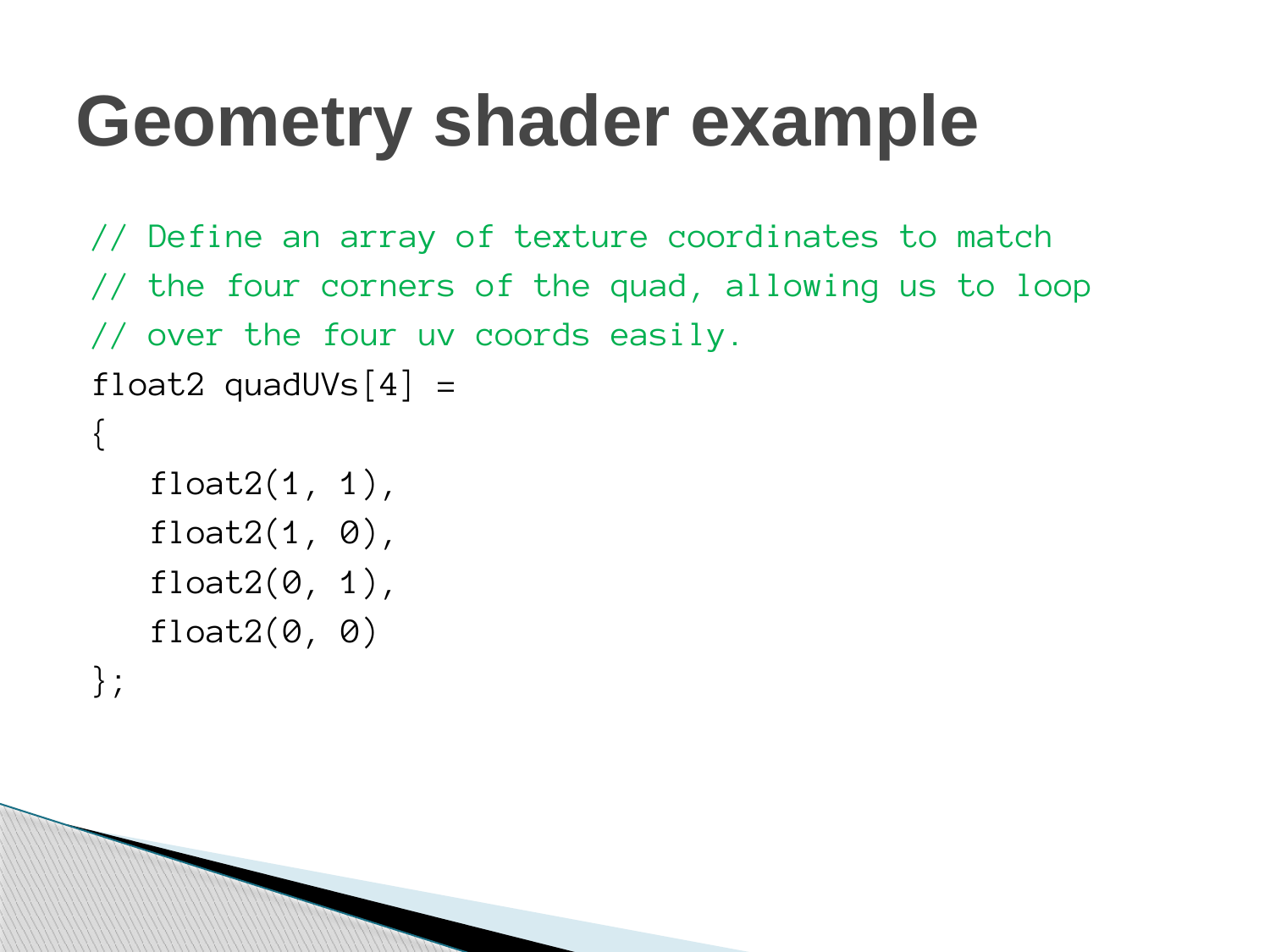

# Geometry shader example
// Define an array of texture coordinates to match
// the four corners of the quad, allowing us to loop
// over the four uv coords easily.
float2 quadUVs[4] =
{
   float2(1, 1),
   float2(1, 0),
   float2(0, 1),
   float2(0, 0)
};